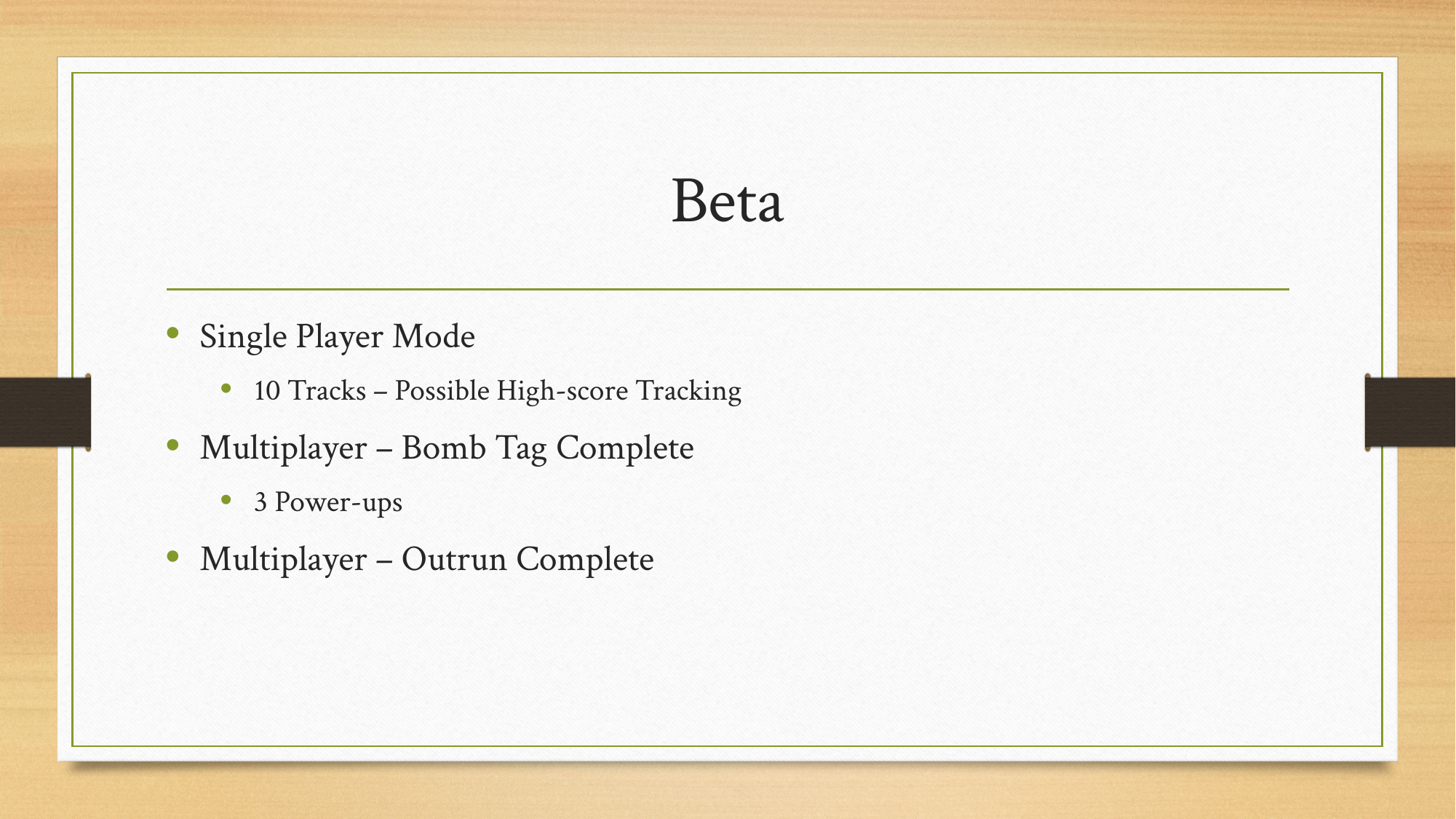

# Beta
Single Player Mode
10 Tracks – Possible High-score Tracking
Multiplayer – Bomb Tag Complete
3 Power-ups
Multiplayer – Outrun Complete